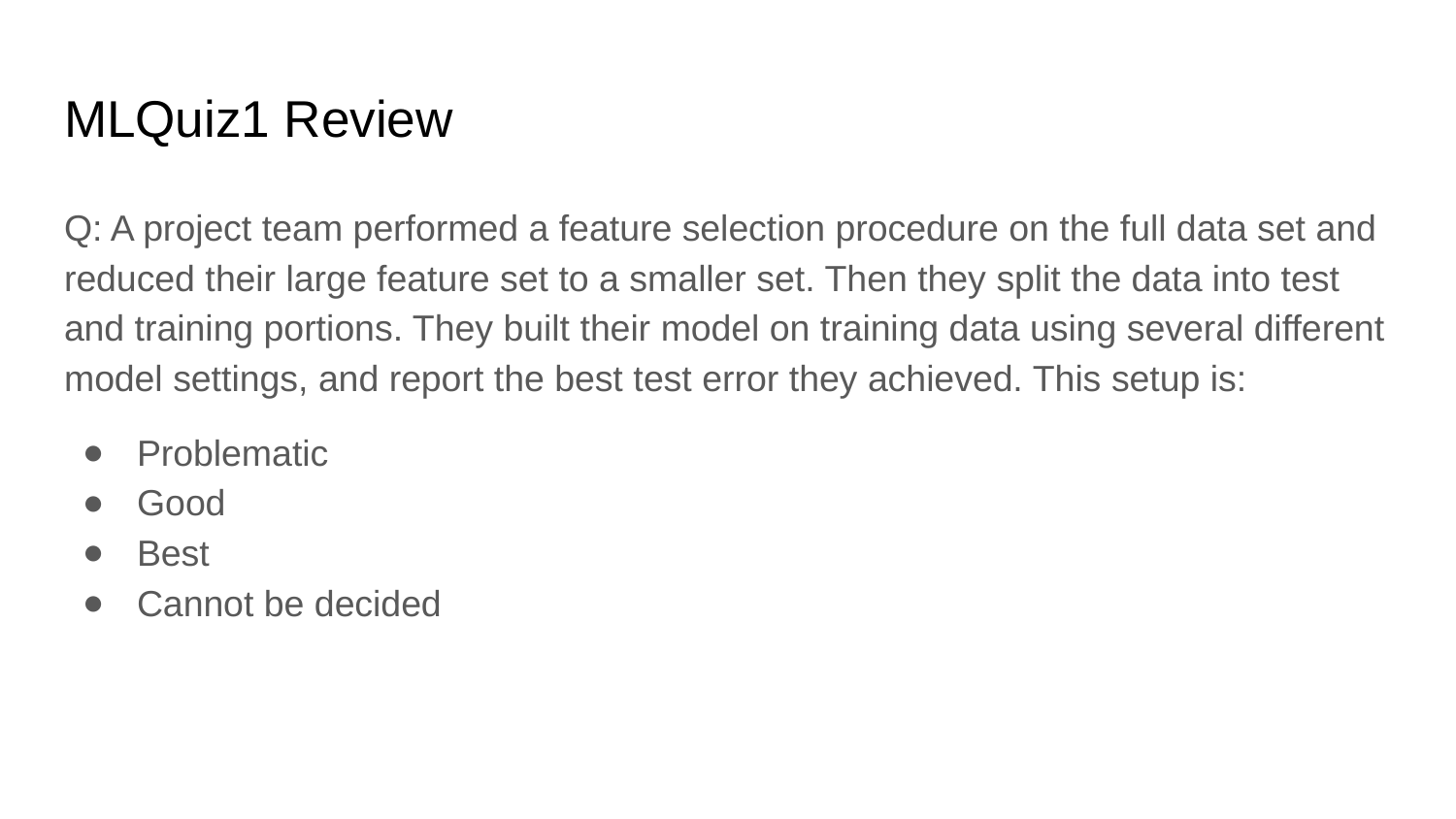

# MLQuiz1 Review
Q: A project team performed a feature selection procedure on the full data set and reduced their large feature set to a smaller set. Then they split the data into test and training portions. They built their model on training data using several different model settings, and report the best test error they achieved. This setup is:
Problematic
Good
Best
Cannot be decided